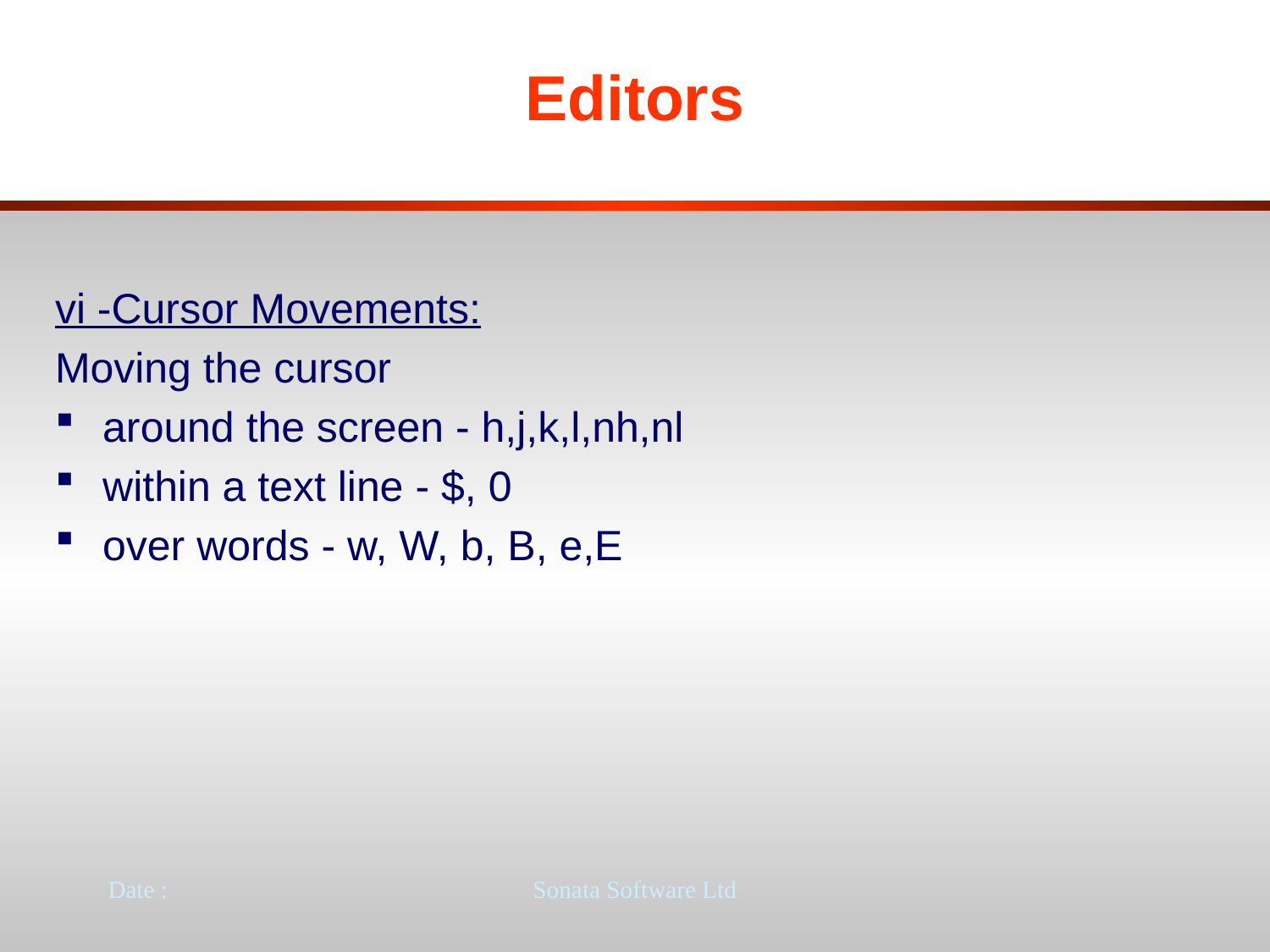

# Editors
vi -Cursor Movements:
Moving the cursor
around the screen - h,j,k,l,nh,nl
within a text line - $, 0
over words - w, W, b, B, e,E

Date :
Sonata Software Ltd